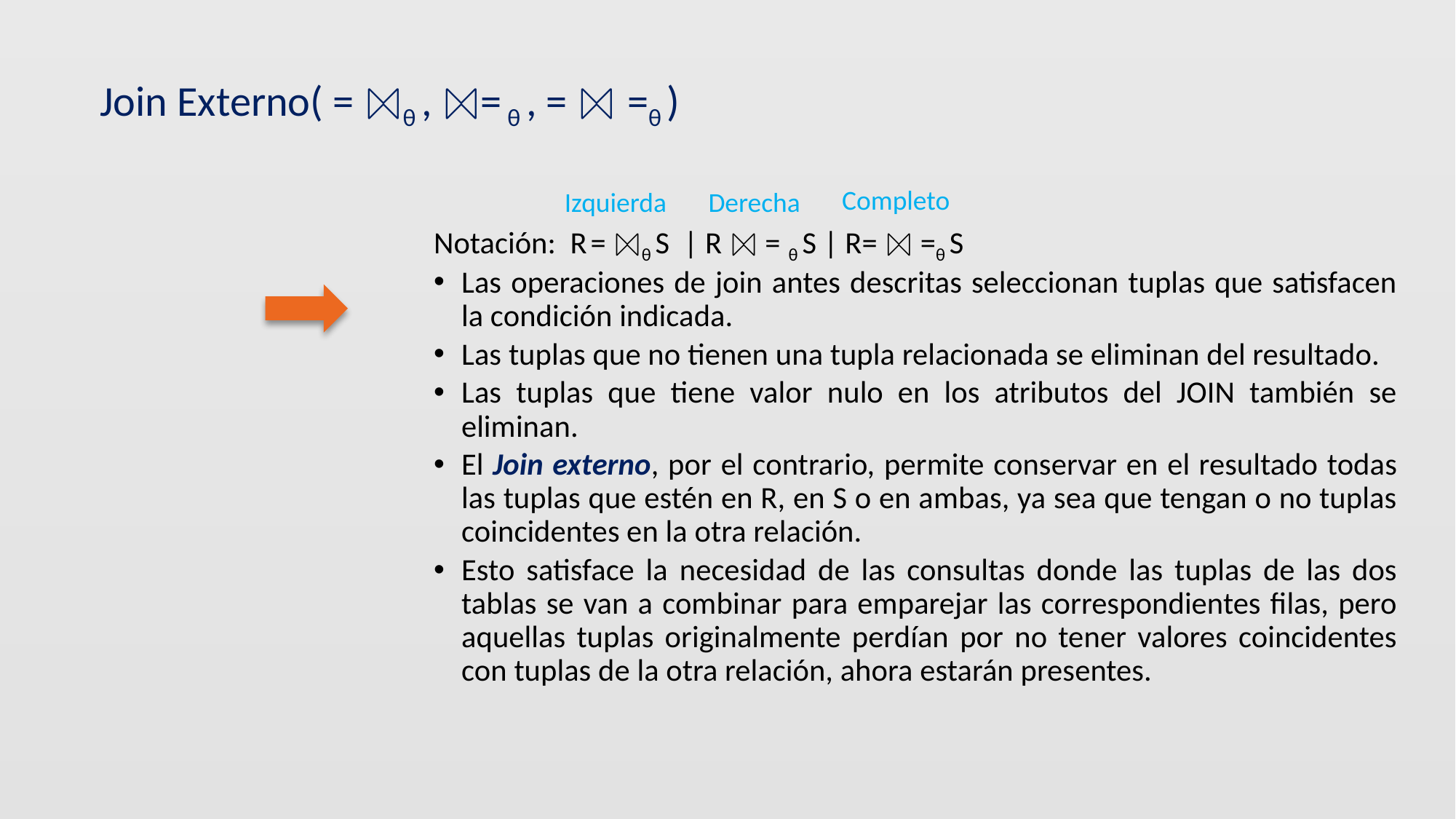

Join Externo( = ⨝θ , ⨝= θ , = ⨝  =θ )
Completo
Izquierda
Derecha

Notación:  R = ⨝θ S  | R ⨝ =  θ S | R= ⨝ =θ S
Las operaciones de join antes descritas seleccionan tuplas que satisfacen la condición indicada.
Las tuplas que no tienen una tupla relacionada se eliminan del resultado.
Las tuplas que tiene valor nulo en los atributos del JOIN también se eliminan.
El Join externo, por el contrario, permite conservar en el resultado todas las tuplas que estén en R, en S o en ambas, ya sea que tengan o no tuplas coincidentes en la otra relación.
Esto satisface la necesidad de las consultas donde las tuplas de las dos tablas se van a combinar para emparejar las correspondientes filas, pero aquellas tuplas originalmente perdían por no tener valores coincidentes con tuplas de la otra relación, ahora estarán presentes.